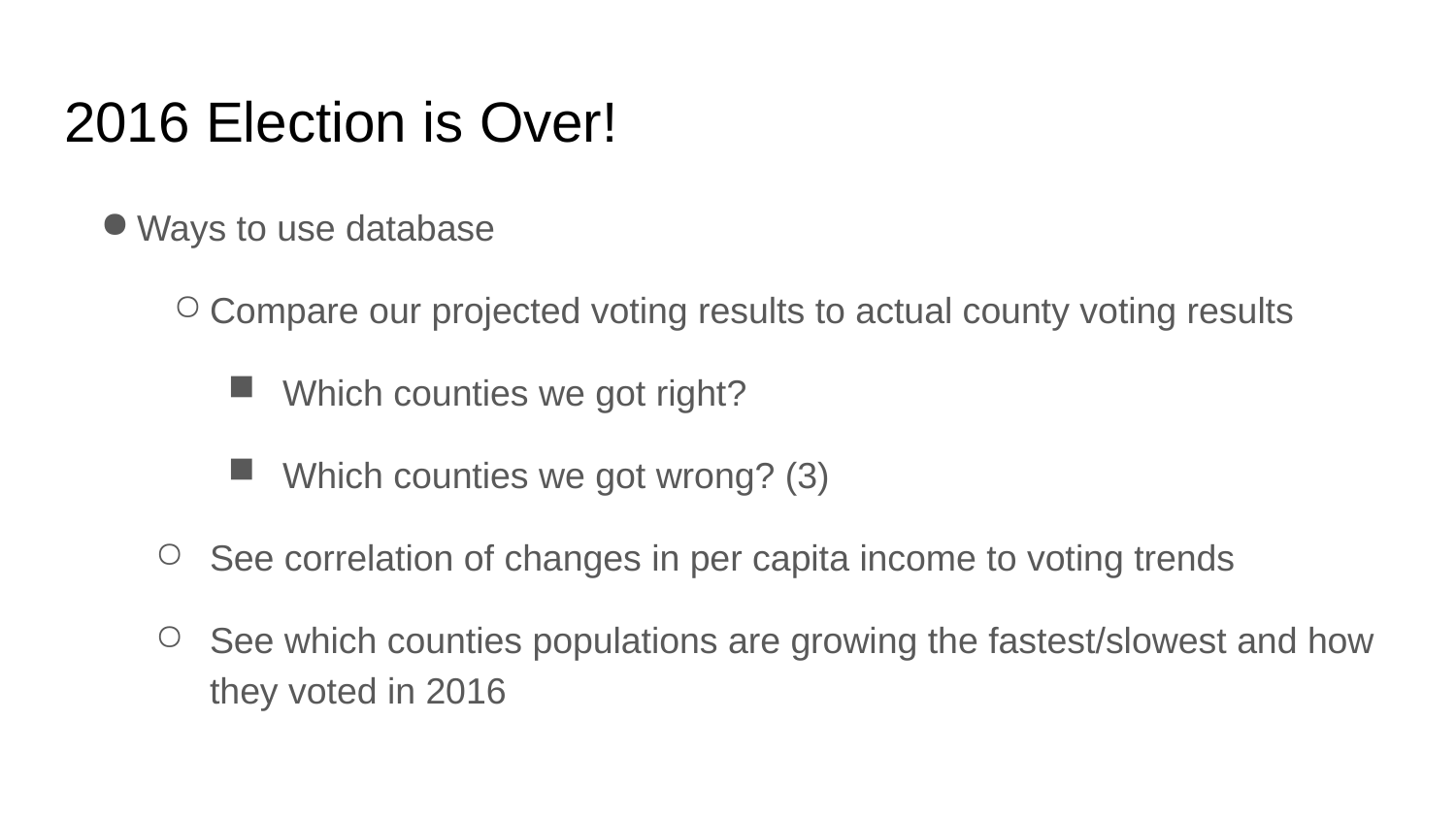

# 2016 Election is Over!
Ways to use database
Compare our projected voting results to actual county voting results
Which counties we got right?
Which counties we got wrong? (3)
See correlation of changes in per capita income to voting trends
See which counties populations are growing the fastest/slowest and how they voted in 2016